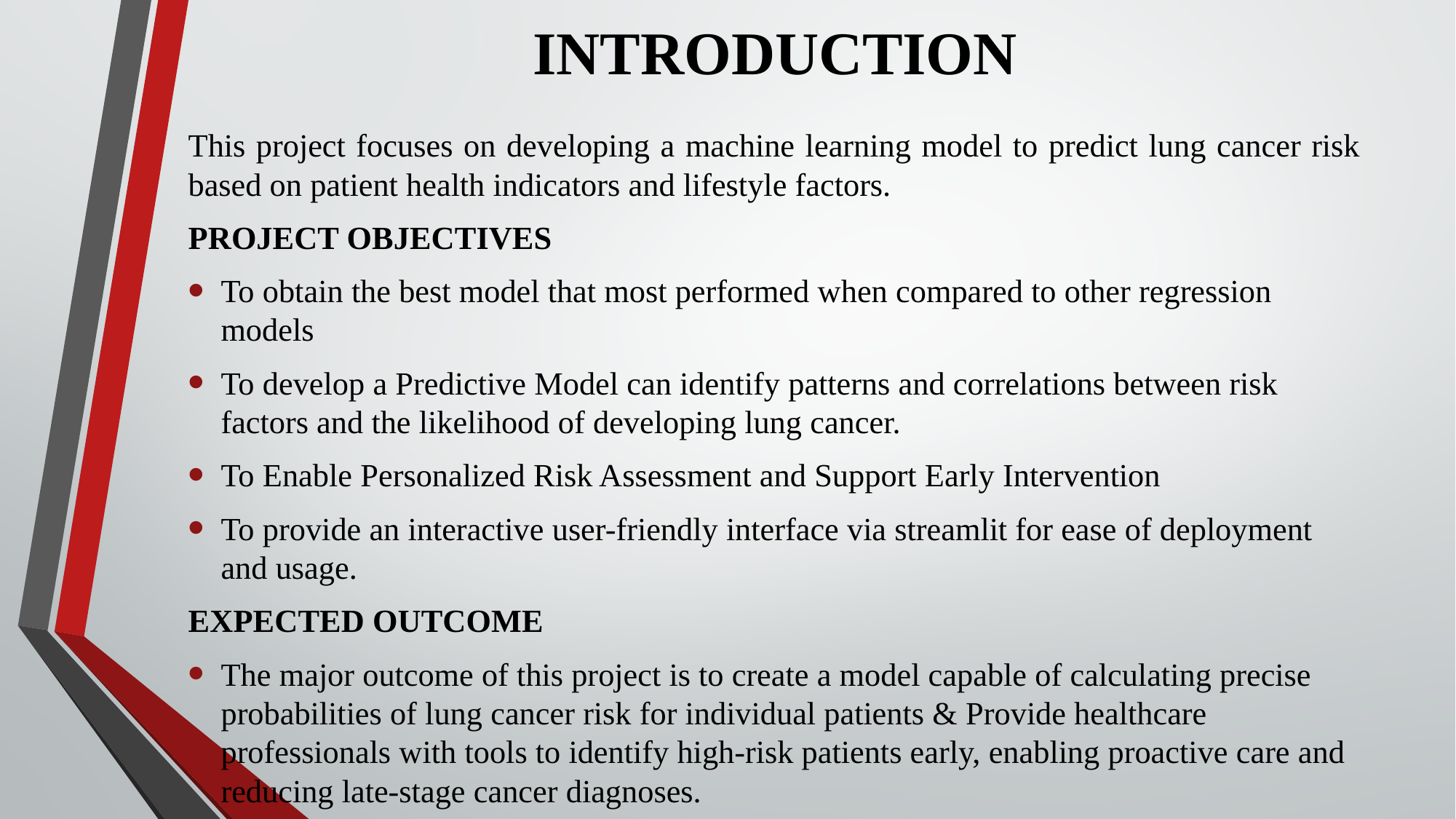

# INTRODUCTION
This project focuses on developing a machine learning model to predict lung cancer risk based on patient health indicators and lifestyle factors.
PROJECT OBJECTIVES
To obtain the best model that most performed when compared to other regression models
To develop a Predictive Model can identify patterns and correlations between risk factors and the likelihood of developing lung cancer.
To Enable Personalized Risk Assessment and Support Early Intervention
To provide an interactive user-friendly interface via streamlit for ease of deployment and usage.
EXPECTED OUTCOME
The major outcome of this project is to create a model capable of calculating precise probabilities of lung cancer risk for individual patients & Provide healthcare professionals with tools to identify high-risk patients early, enabling proactive care and reducing late-stage cancer diagnoses.